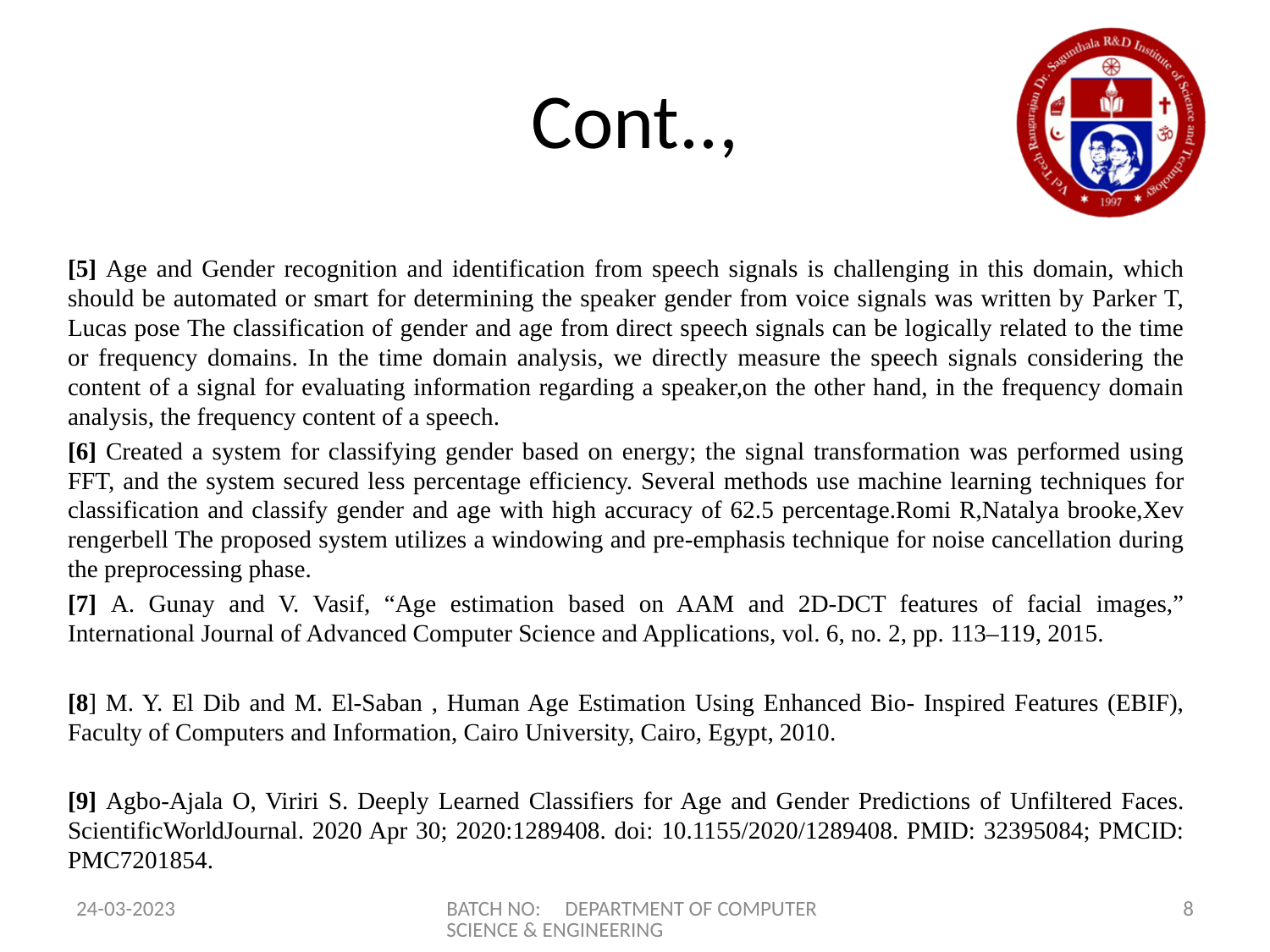

# Cont..,
[5] Age and Gender recognition and identification from speech signals is challenging in this domain, which should be automated or smart for determining the speaker gender from voice signals was written by Parker T, Lucas pose The classification of gender and age from direct speech signals can be logically related to the time or frequency domains. In the time domain analysis, we directly measure the speech signals considering the content of a signal for evaluating information regarding a speaker,on the other hand, in the frequency domain analysis, the frequency content of a speech.
[6] Created a system for classifying gender based on energy; the signal transformation was performed using FFT, and the system secured less percentage efficiency. Several methods use machine learning techniques for classification and classify gender and age with high accuracy of 62.5 percentage.Romi R,Natalya brooke,Xev rengerbell The proposed system utilizes a windowing and pre-emphasis technique for noise cancellation during the preprocessing phase.
[7] A. Gunay and V. Vasif, “Age estimation based on AAM and 2D-DCT features of facial images,” International Journal of Advanced Computer Science and Applications, vol. 6, no. 2, pp. 113–119, 2015.

[8] M. Y. El Dib and M. El-Saban , Human Age Estimation Using Enhanced Bio- Inspired Features (EBIF), Faculty of Computers and Information, Cairo University, Cairo, Egypt, 2010.

[9] Agbo-Ajala O, Viriri S. Deeply Learned Classifiers for Age and Gender Predictions of Unfiltered Faces. ScientificWorldJournal. 2020 Apr 30; 2020:1289408. doi: 10.1155/2020/1289408. PMID: 32395084; PMCID: PMC7201854.
24-03-2023
BATCH NO:     DEPARTMENT OF COMPUTER SCIENCE & ENGINEERING
8